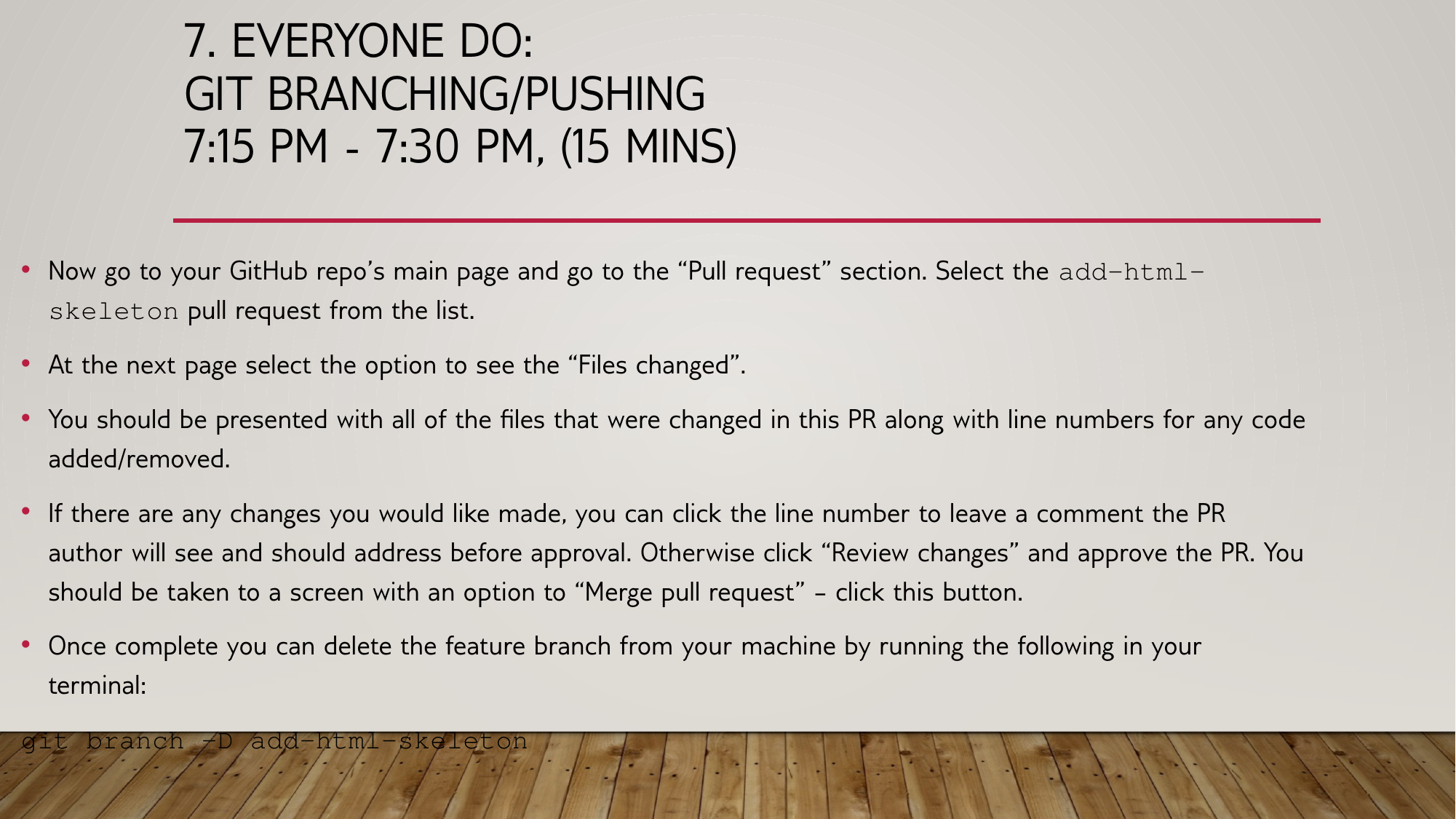

# 7. Everyone Do: Git Branching/Pushing 7:15 PM - 7:30 PM, (15 mins)
Now go to your GitHub repo’s main page and go to the “Pull request” section. Select the add-html-skeleton pull request from the list.
At the next page select the option to see the “Files changed”.
You should be presented with all of the files that were changed in this PR along with line numbers for any code added/removed.
If there are any changes you would like made, you can click the line number to leave a comment the PR author will see and should address before approval. Otherwise click “Review changes” and approve the PR. You should be taken to a screen with an option to “Merge pull request” – click this button.
Once complete you can delete the feature branch from your machine by running the following in your terminal:
git branch -D add-html-skeleton